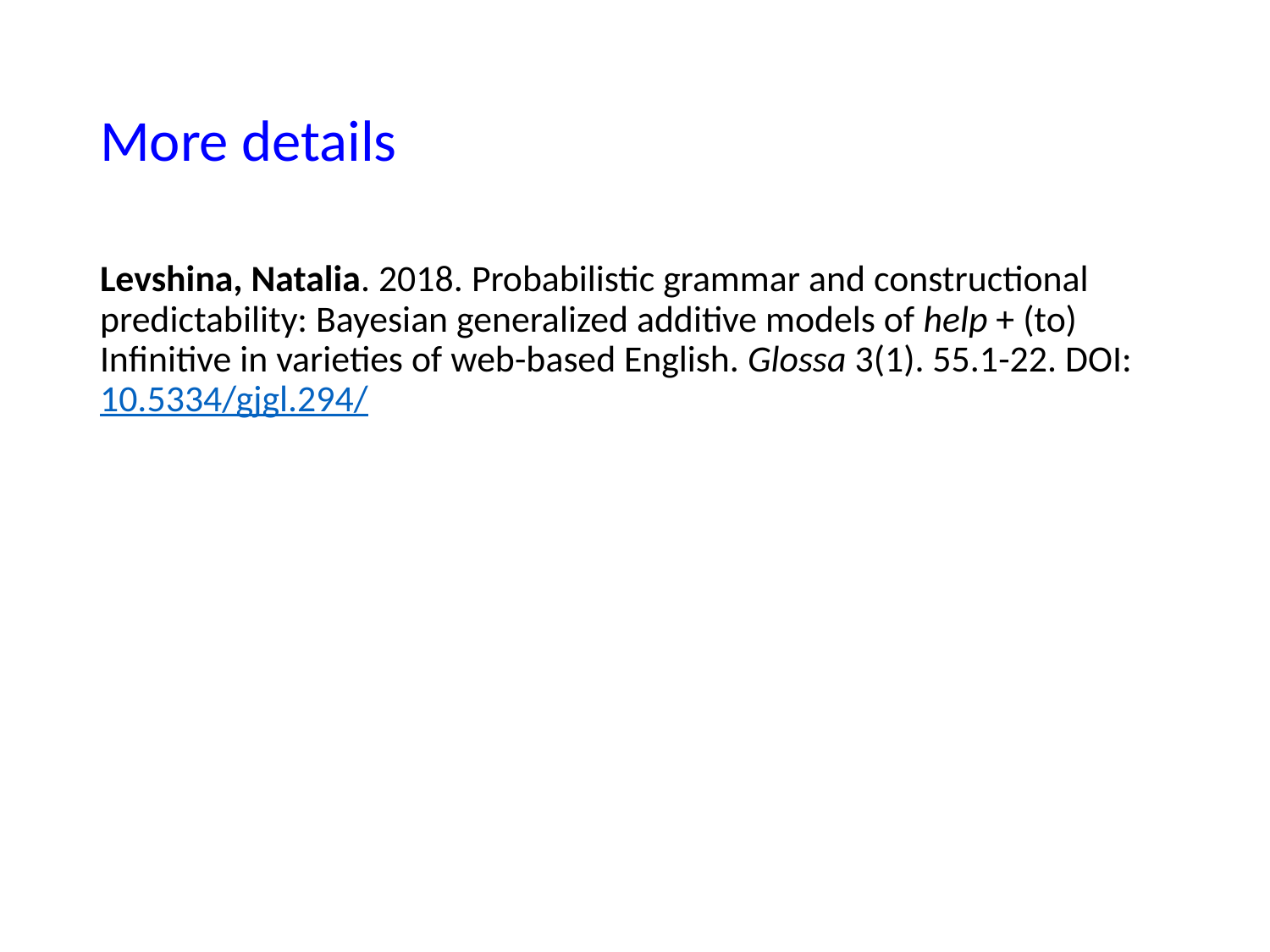

# More details
Levshina, Natalia. 2018. Probabilistic grammar and constructional predictability: Bayesian generalized additive models of help + (to) Infinitive in varieties of web-based English. Glossa 3(1). 55.1-22. DOI: 10.5334/gjgl.294/